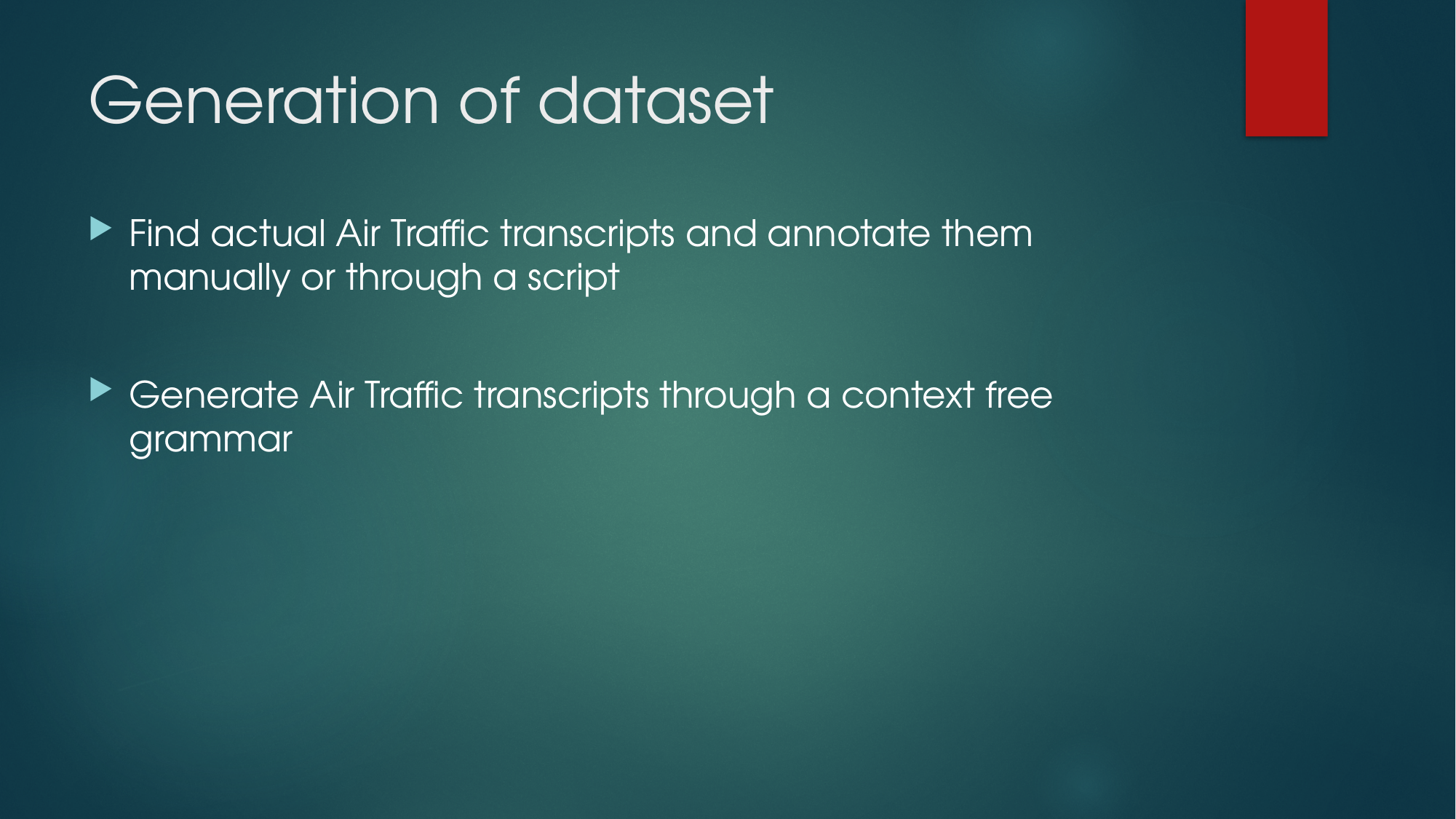

# Generation of dataset
Find actual Air Traffic transcripts and annotate them manually or through a script

Generate Air Traffic transcripts through a context free grammar